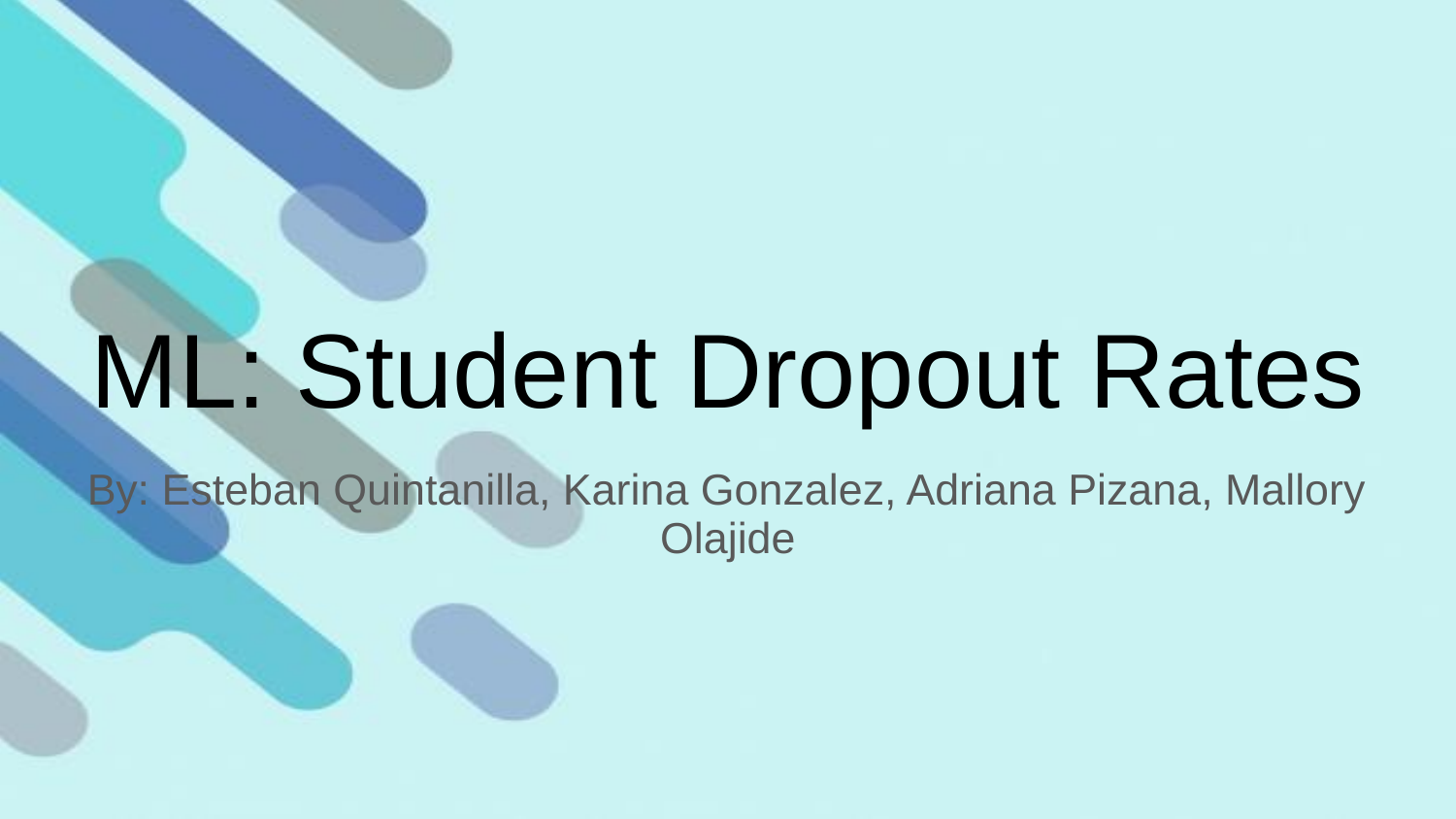

# ML: Student Dropout Rates
By: Esteban Quintanilla, Karina Gonzalez, Adriana Pizana, Mallory Olajide